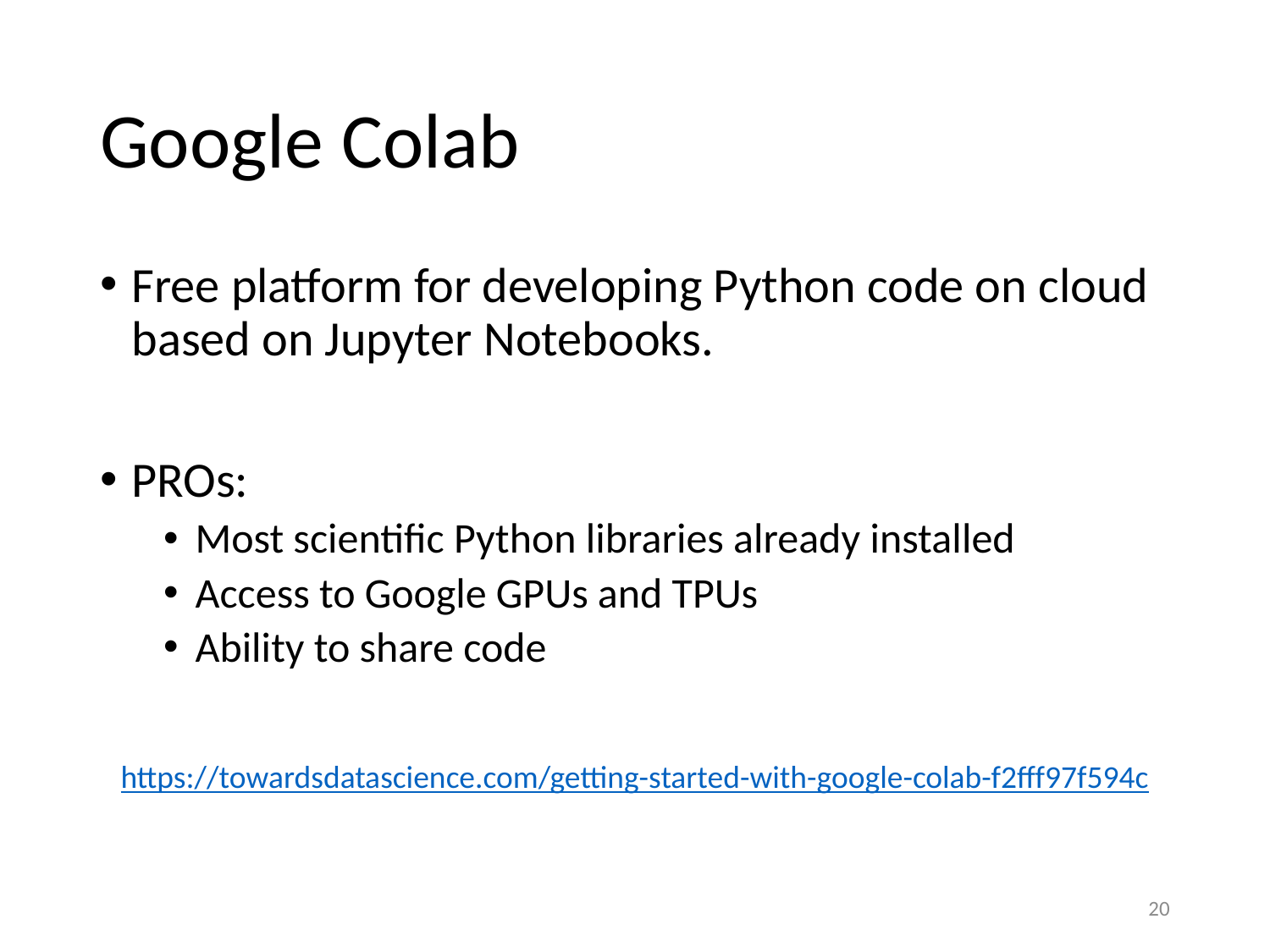

# Google Colab
Free platform for developing Python code on cloud based on Jupyter Notebooks.

PROs:
Most scientific Python libraries already installed
Access to Google GPUs and TPUs
Ability to share code
https://towardsdatascience.com/getting-started-with-google-colab-f2fff97f594c
20